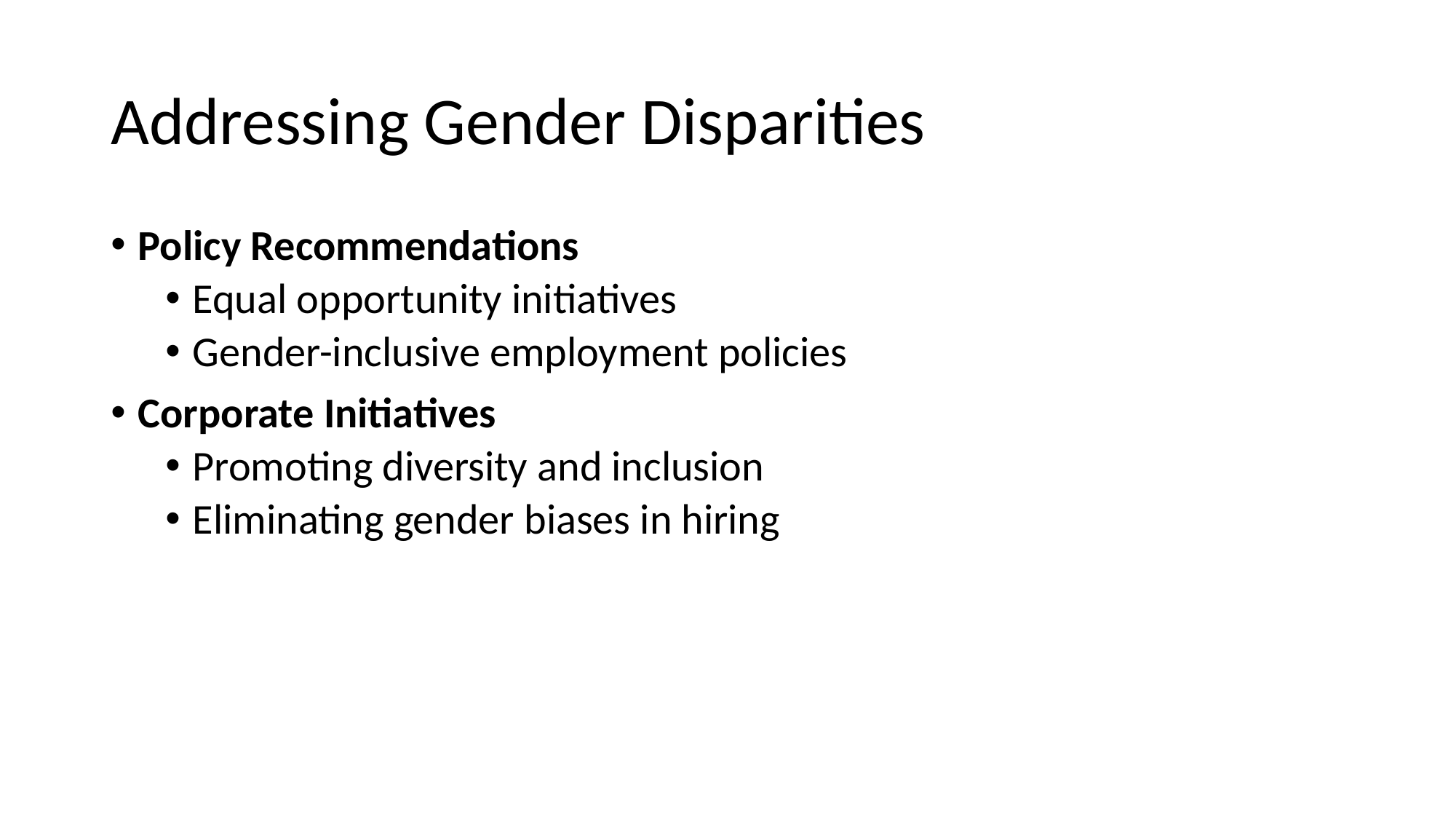

# Addressing Gender Disparities
Policy Recommendations
Equal opportunity initiatives
Gender-inclusive employment policies
Corporate Initiatives
Promoting diversity and inclusion
Eliminating gender biases in hiring